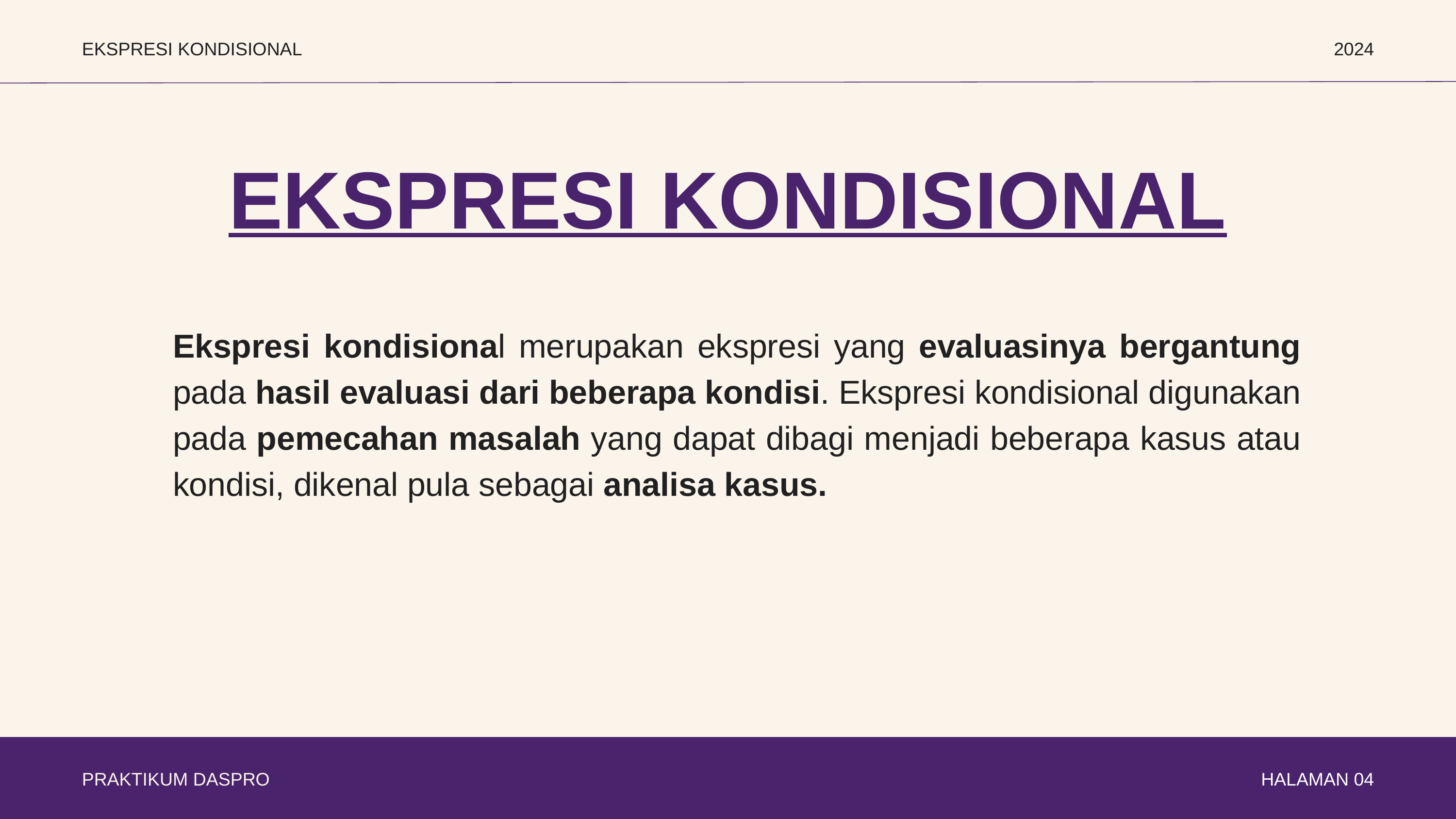

EKSPRESI KONDISIONAL
2024

EKSPRESI KONDISIONAL
Ekspresi kondisional merupakan ekspresi yang evaluasinya bergantung pada hasil evaluasi dari beberapa kondisi. Ekspresi kondisional digunakan pada pemecahan masalah yang dapat dibagi menjadi beberapa kasus atau kondisi, dikenal pula sebagai analisa kasus.

PRAKTIKUM DASPRO
HALAMAN 04